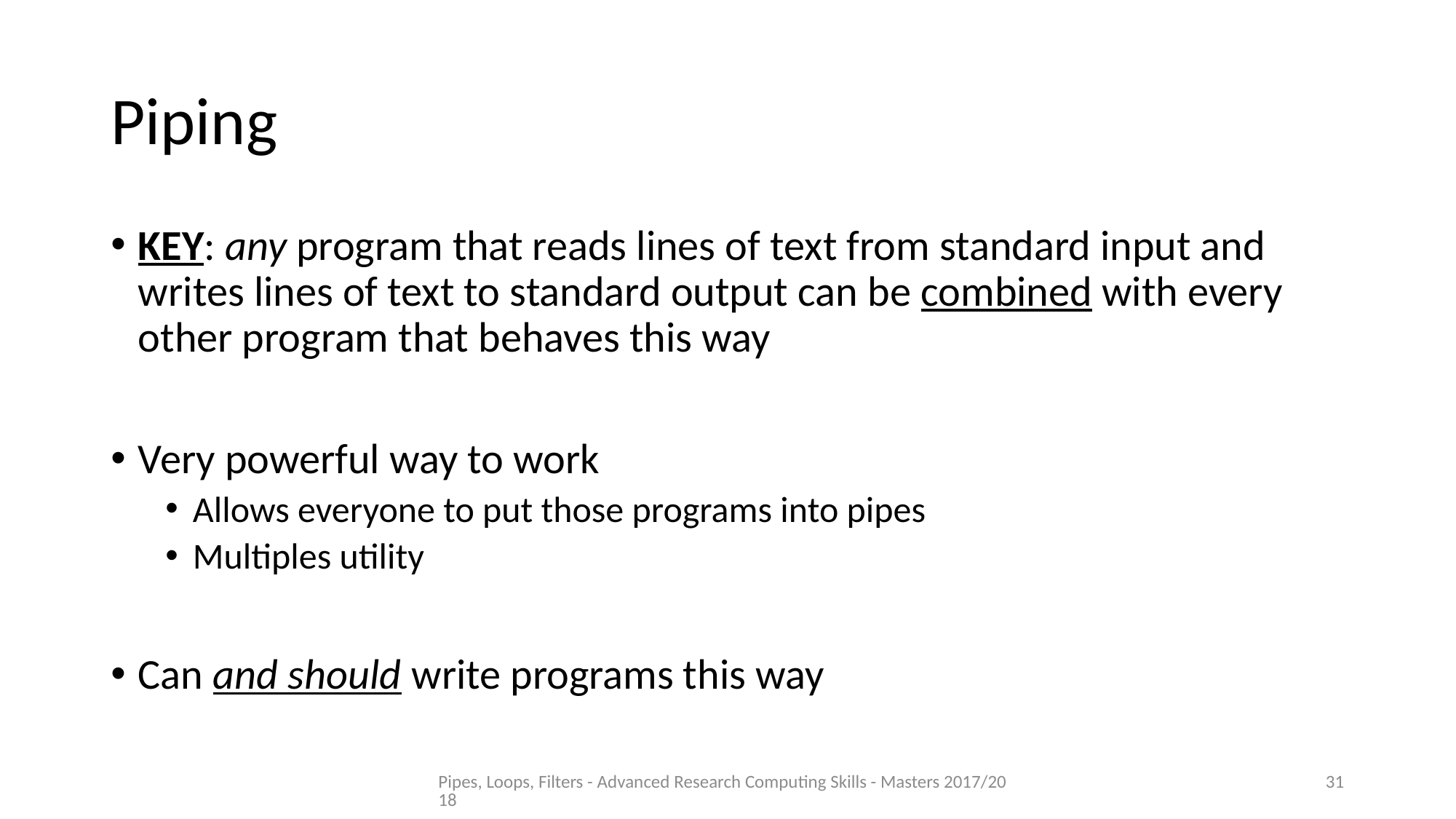

# Piping
KEY: any program that reads lines of text from standard input and writes lines of text to standard output can be combined with every other program that behaves this way

Very powerful way to work
Allows everyone to put those programs into pipes
Multiples utility

Can and should write programs this way

Pipes, Loops, Filters - Advanced Research Computing Skills - Masters 2017/2018
31